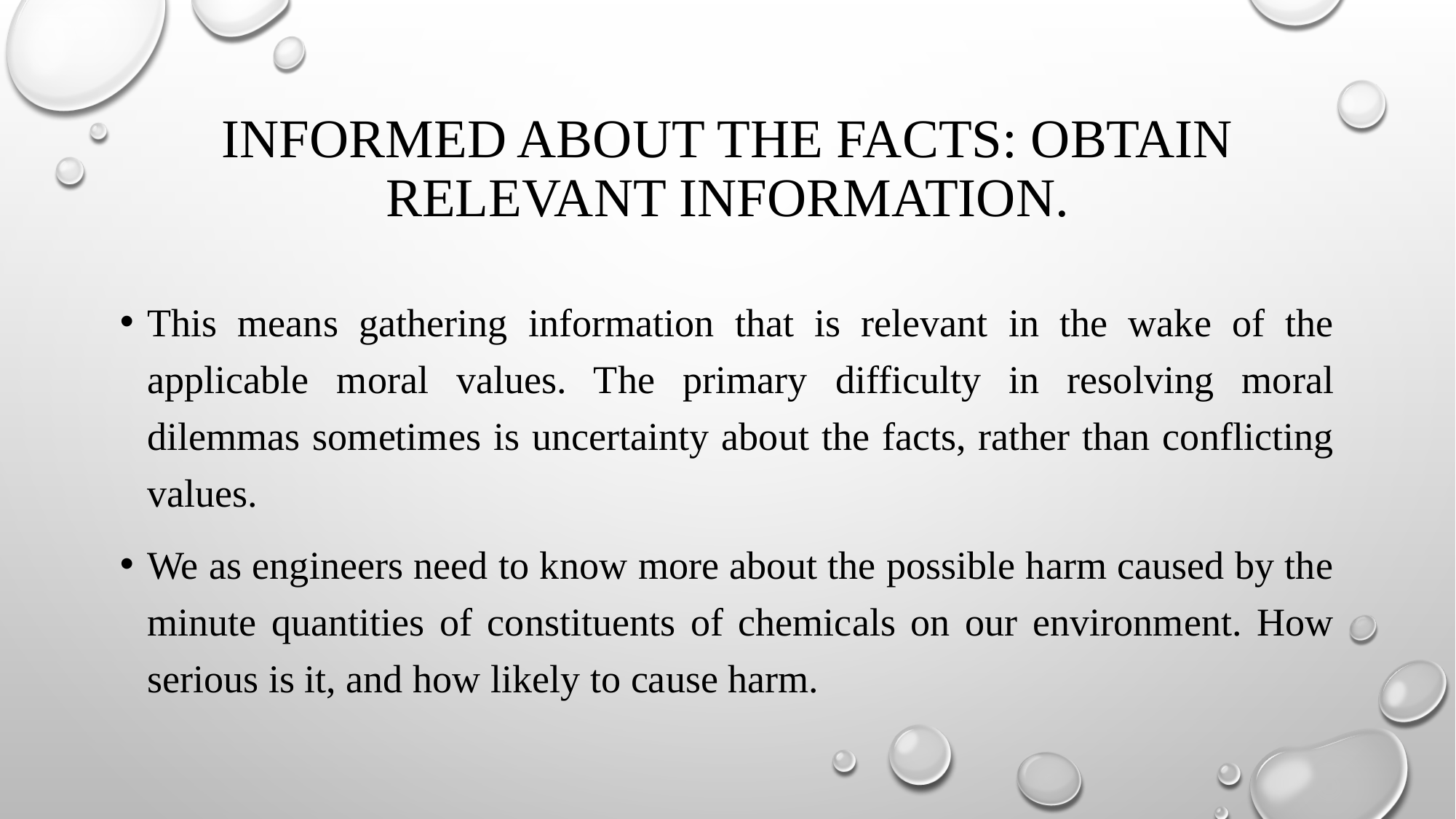

# INFORMED ABOUT THE FACTS: OBTAIN RELEVANT INFORMATION.
This means gathering information that is relevant in the wake of the applicable moral values. The primary difficulty in resolving moral dilemmas sometimes is uncertainty about the facts, rather than conflicting values.
We as engineers need to know more about the possible harm caused by the minute quantities of constituents of chemicals on our environment. How serious is it, and how likely to cause harm.